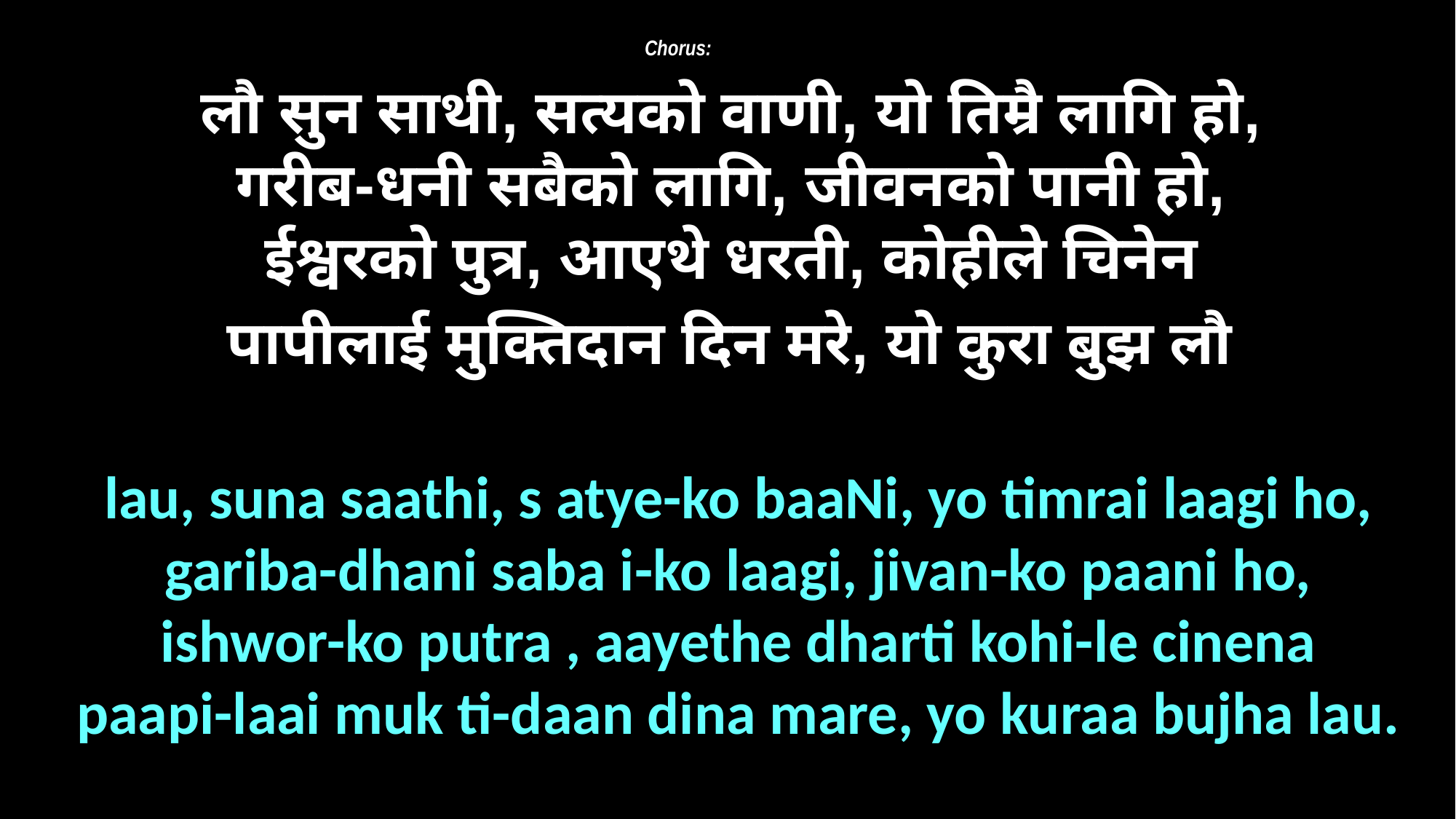

Chorus:
लौ सुन साथी, सत्यको वाणी, यो तिम्रै लागि हो,
गरीब-धनी सबैको लागि, जीवनको पानी हो,
ईश्वरको पुत्र, आएथे धरती, कोहीले चिनेन
पापीलाई मुक्तिदान दिन मरे, यो कुरा बुझ लौ

lau, suna saathi, s atye-ko baaNi, yo timrai laagi ho,
gariba-dhani saba i-ko laagi, jivan-ko paani ho,
ishwor-ko putra , aayethe dharti kohi-le cinena
paapi-laai muk ti-daan dina mare, yo kuraa bujha lau.